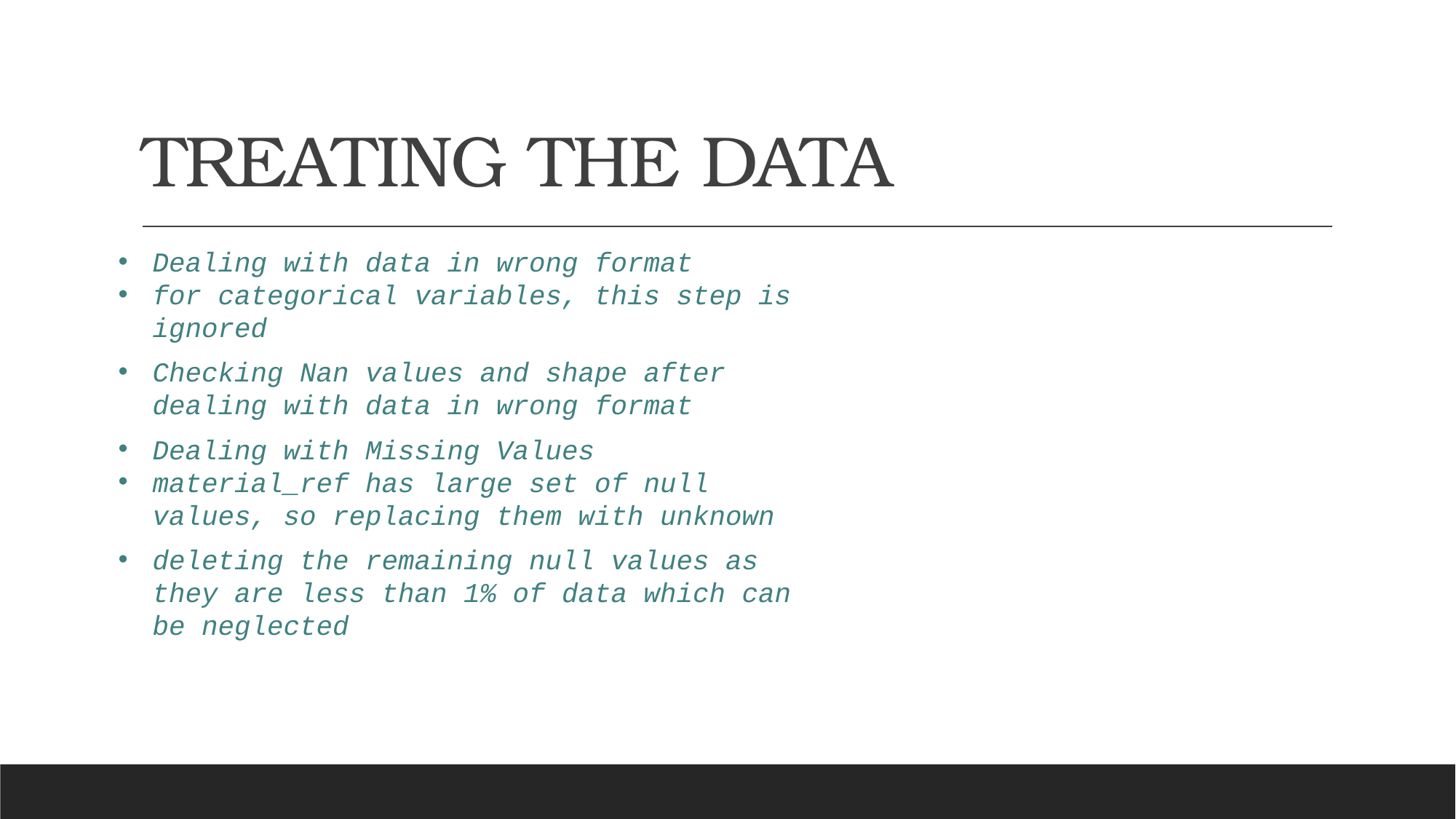

# TREATING THE DATA
Dealing with data in wrong format
for categorical variables, this step is ignored
Checking Nan values and shape after dealing with data in wrong format
Dealing with Missing Values
material_ref has large set of null values, so replacing them with unknown
deleting the remaining null values as they are less than 1% of data which can be neglected